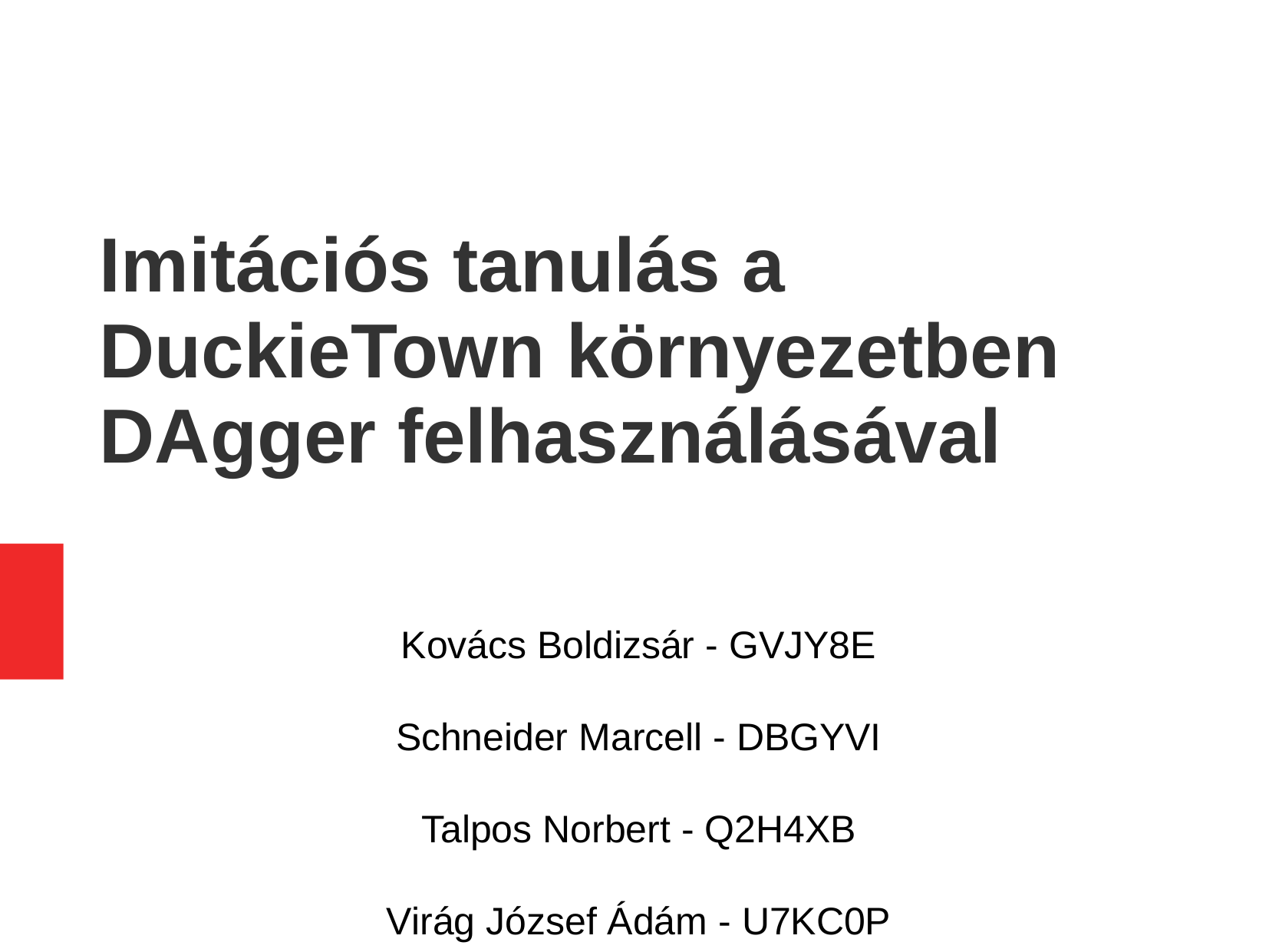

Imitációs tanulás a DuckieTown környezetben DAgger felhasználásával
Kovács Boldizsár - GVJY8E

Schneider Marcell - DBGYVI

Talpos Norbert - Q2H4XB

Virág József Ádám - U7KC0P